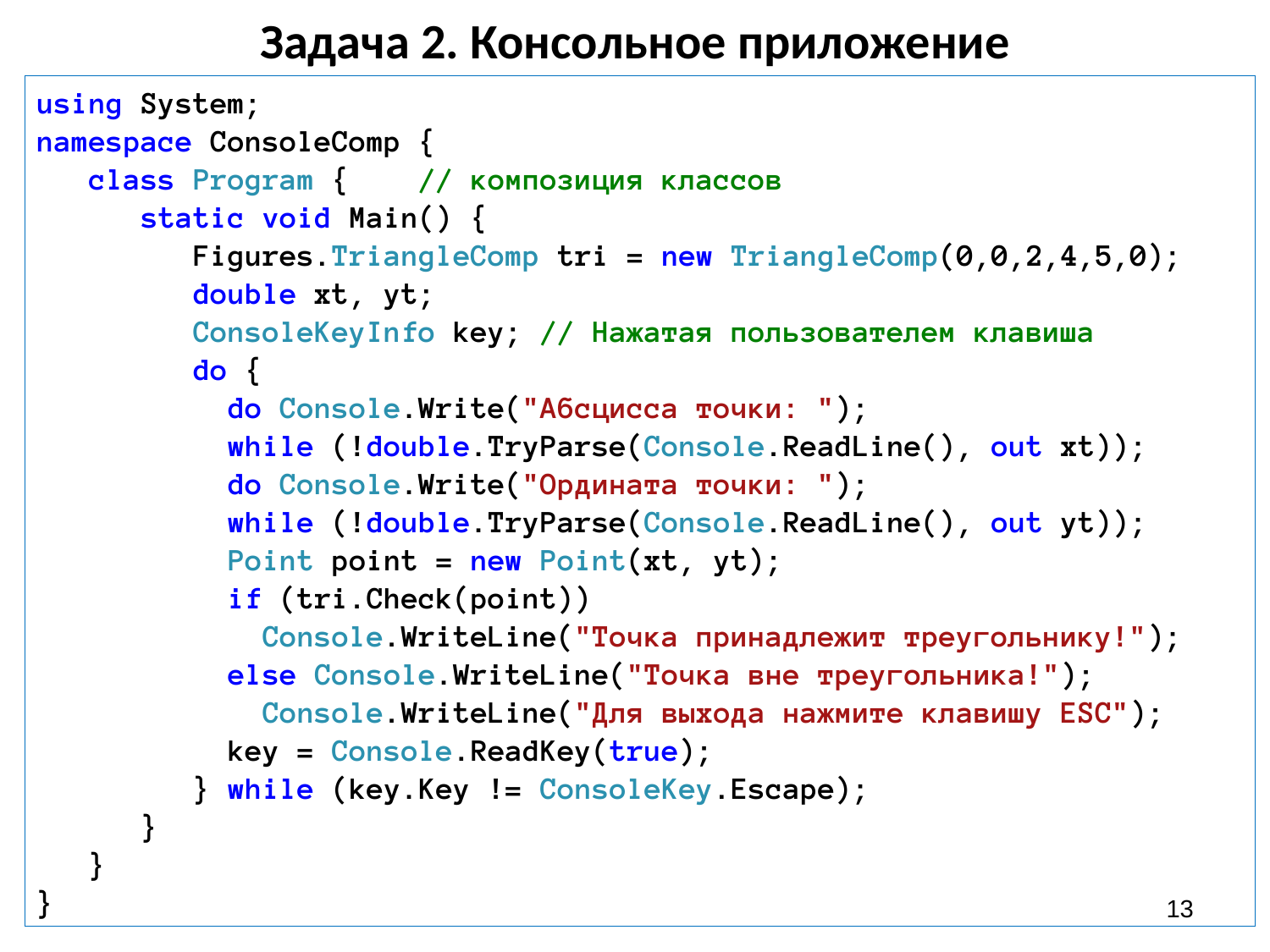

# Задача 2. Консольное приложение
using System;
namespace ConsoleComp {
   class Program {    // композиция классов
      static void Main() {
         Figures.TriangleComp tri = new TriangleComp(0,0,2,4,5,0);
         double xt, yt;
         ConsoleKeyInfo key; // Нажатая пользователем клавиша
         do {
           do Console.Write("Абсцисса точки: ");
           while (!double.TryParse(Console.ReadLine(), out xt));
           do Console.Write("Ордината точки: ");
           while (!double.TryParse(Console.ReadLine(), out yt));
           Point point = new Point(xt, yt);
           if (tri.Сheck(point))
             Console.WriteLine("Точка принадлежит треугольнику!");
           else Console.WriteLine("Точка вне треугольника!");
             Console.WriteLine("Для выхода нажмите клавишу ESC");
           key = Console.ReadKey(true);
         } while (key.Key != ConsoleKey.Escape);
      }
   }
}
13